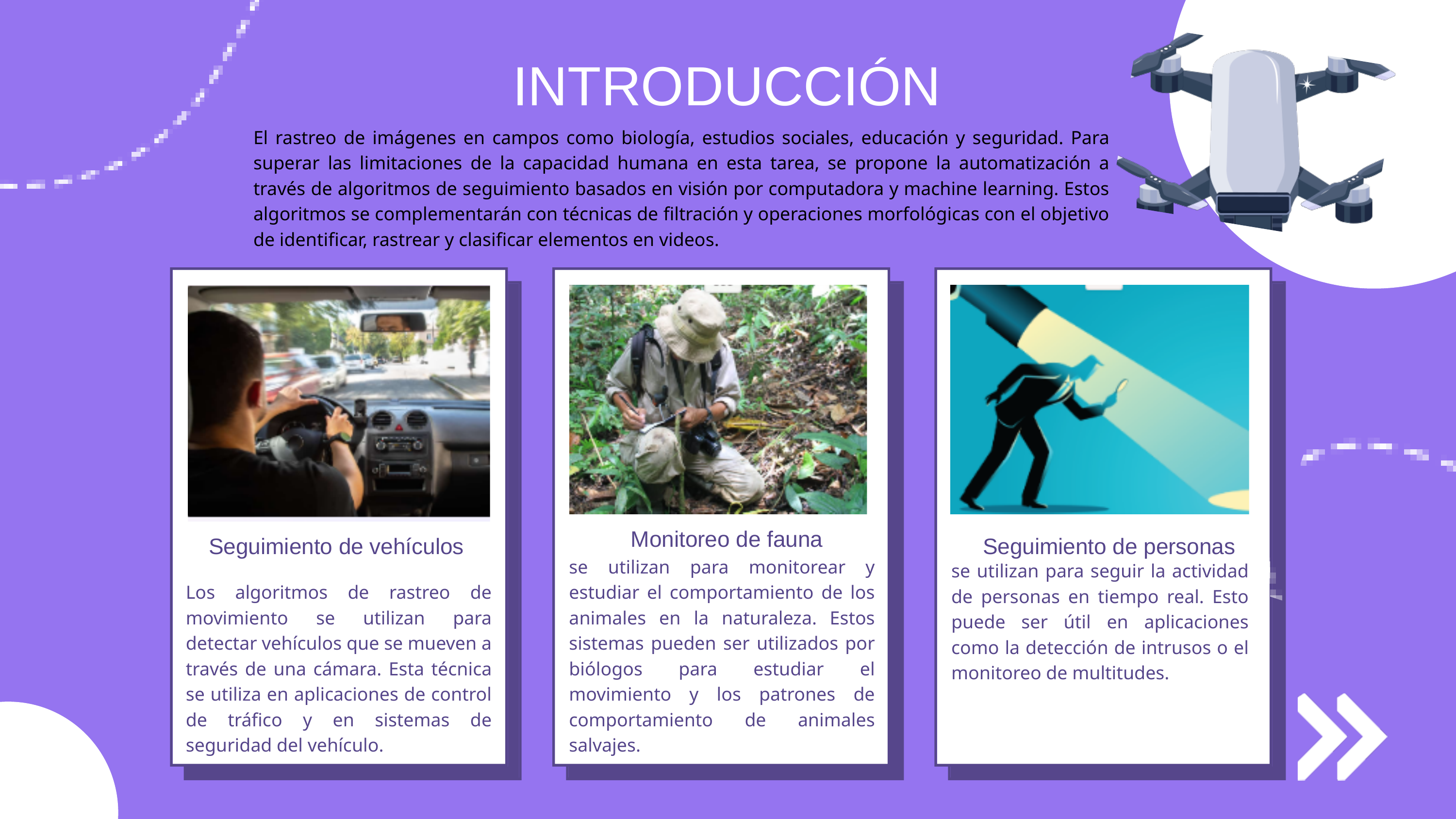

INTRODUCCIÓN

El rastreo de imágenes en campos como biología, estudios sociales, educación y seguridad. Para superar las limitaciones de la capacidad humana en esta tarea, se propone la automatización a través de algoritmos de seguimiento basados en visión por computadora y machine learning. Estos algoritmos se complementarán con técnicas de filtración y operaciones morfológicas con el objetivo de identificar, rastrear y clasificar elementos en videos.

Monitoreo de fauna
Seguimiento de vehículos
Seguimiento de personas
se utilizan para monitorear y estudiar el comportamiento de los animales en la naturaleza. Estos sistemas pueden ser utilizados por biólogos para estudiar el movimiento y los patrones de comportamiento de animales salvajes.
se utilizan para seguir la actividad de personas en tiempo real. Esto puede ser útil en aplicaciones como la detección de intrusos o el monitoreo de multitudes.

Los algoritmos de rastreo de movimiento se utilizan para detectar vehículos que se mueven a través de una cámara. Esta técnica se utiliza en aplicaciones de control de tráfico y en sistemas de seguridad del vehículo.